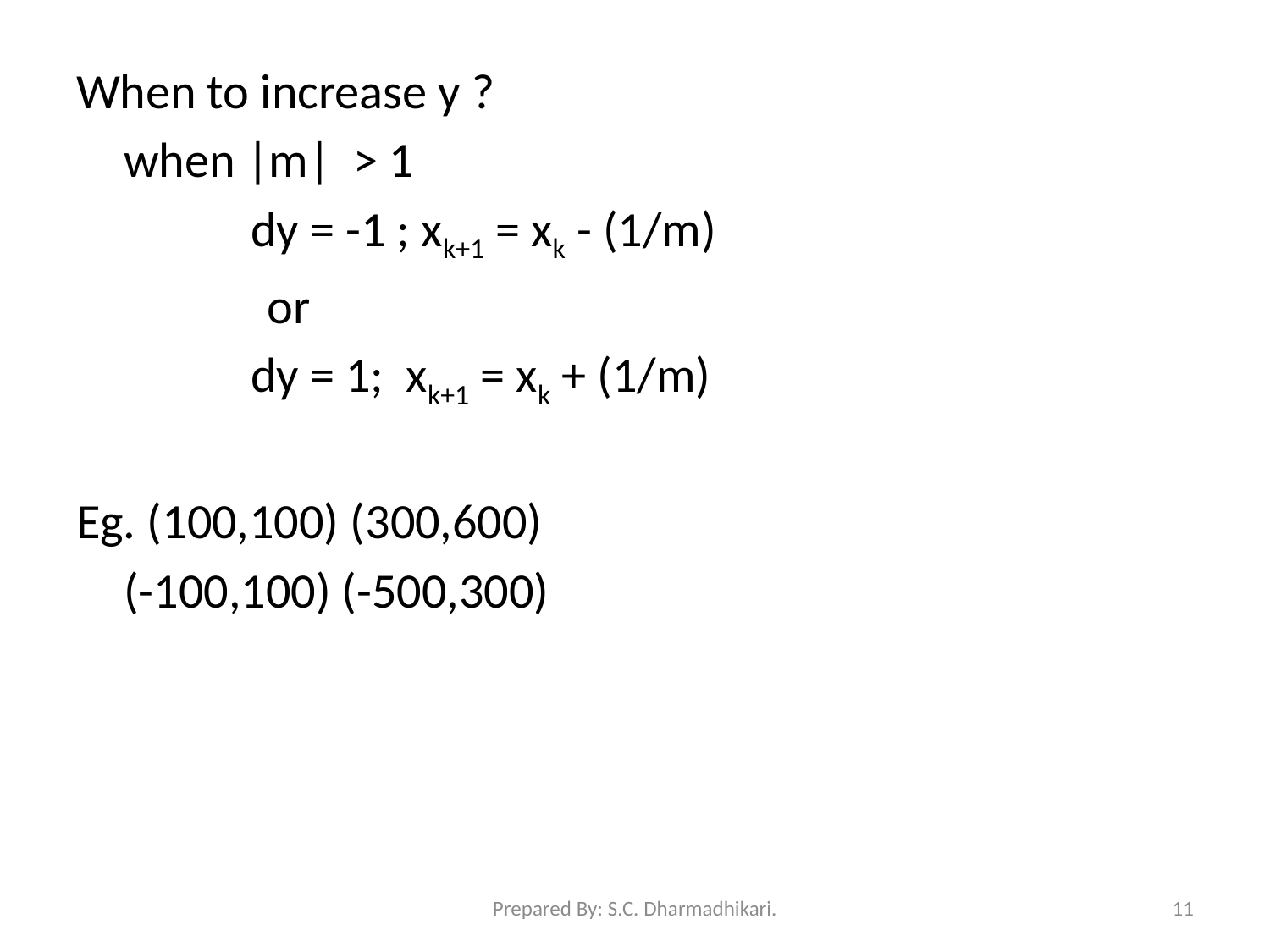

When to increase y ?
 	when |m|  > 1
  		dy = -1 ; xk+1 = xk - (1/m)
                 or
  		dy = 1;  xk+1 = xk + (1/m)

Eg. (100,100) (300,600)
	(-100,100) (-500,300)
Prepared By: S.C. Dharmadhikari.
11